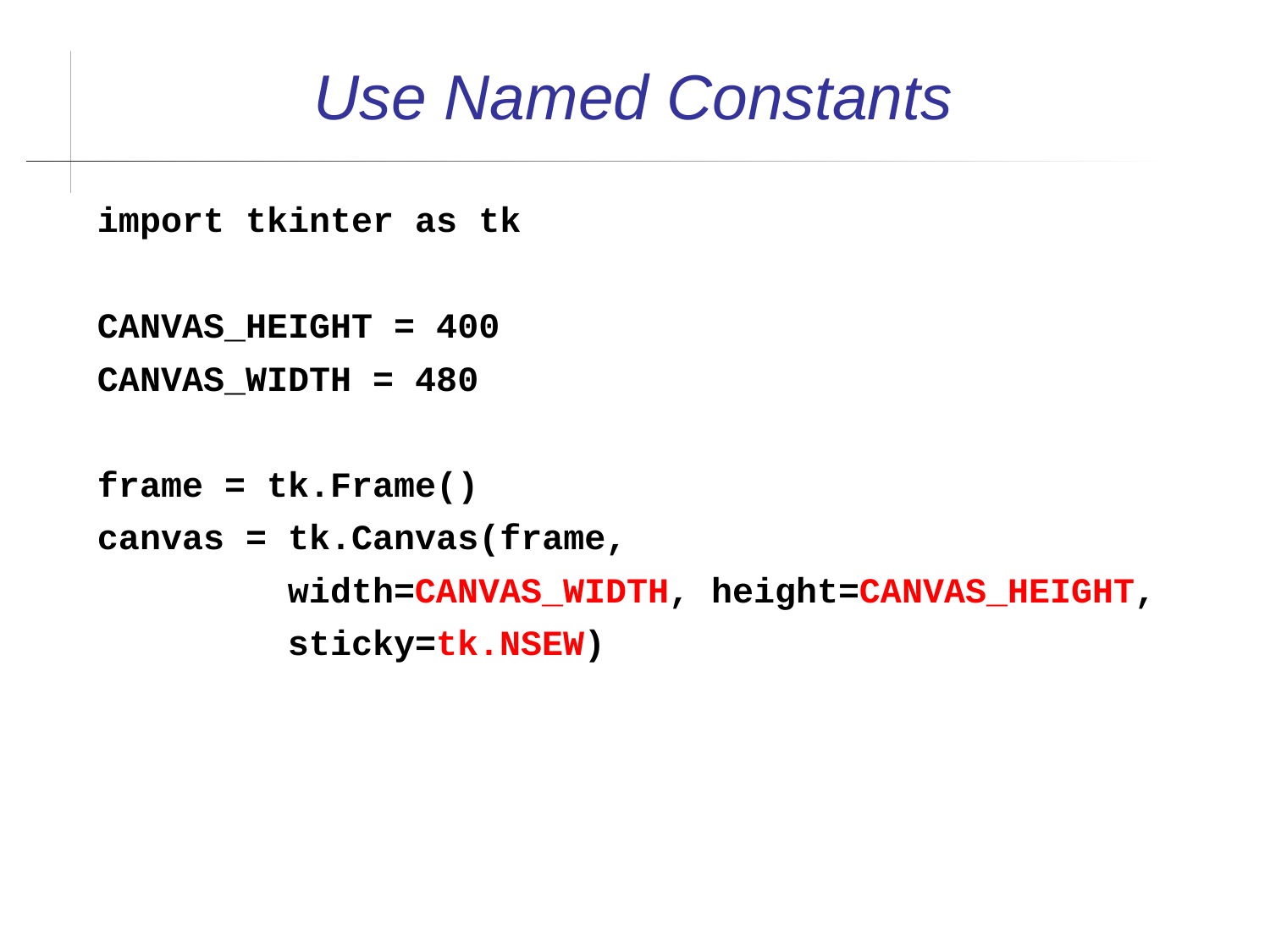

Use Named Constants
import tkinter as tk

CANVAS_HEIGHT = 400
CANVAS_WIDTH = 480

frame = tk.Frame()
canvas = tk.Canvas(frame,
         width=CANVAS_WIDTH, height=CANVAS_HEIGHT,
         sticky=tk.NSEW)